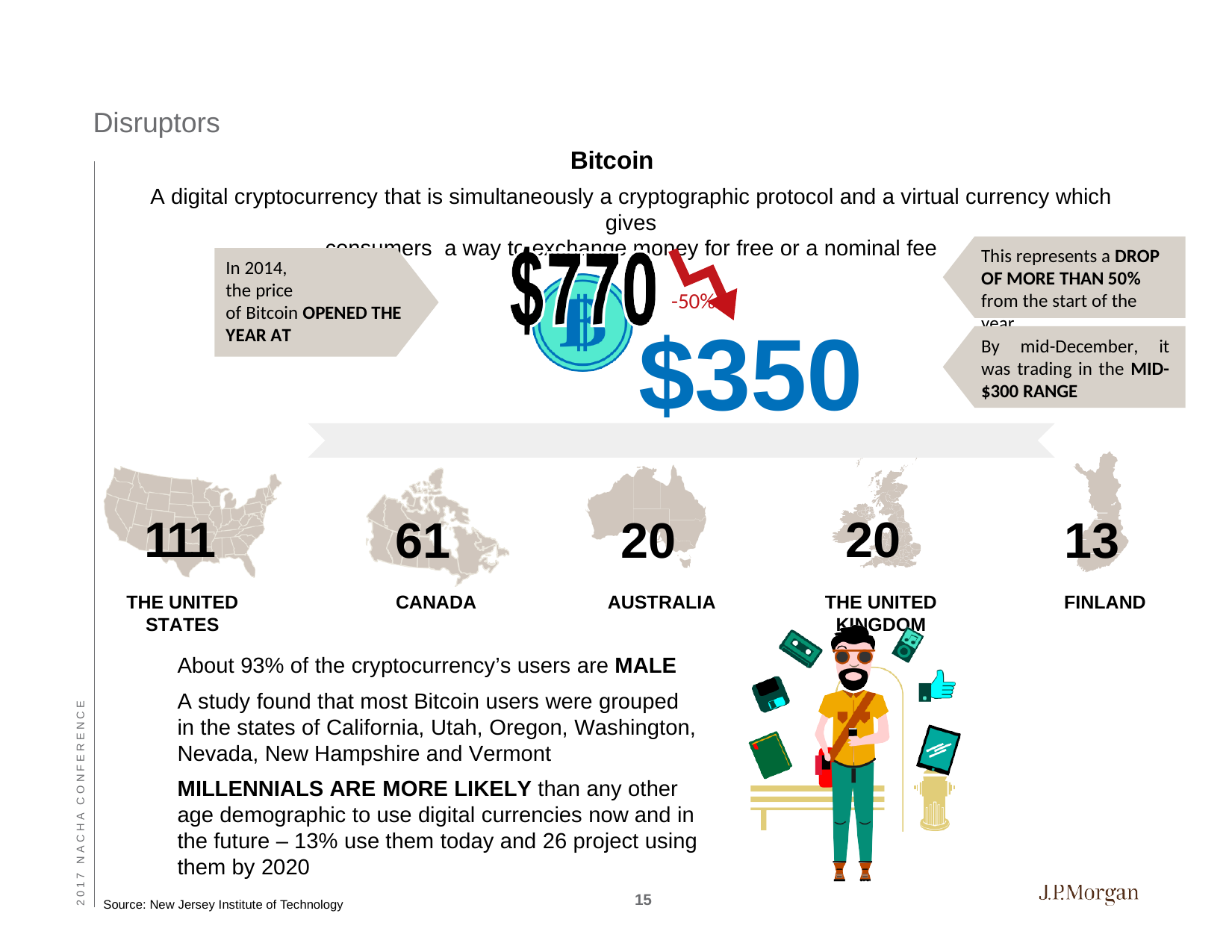

Disruptors
Bitcoin
A digital cryptocurrency that is simultaneously a cryptographic protocol and a virtual currency which gives
consumers  a way to exchange money for free or a nominal fee

This represents a DROP OF MORE THAN 50%
from the start of the year

In 2014,
the price
of Bitcoin OPENED THE YEAR AT

-50%
$350

By mid-December, it was trading in the MID-$300 RANGE

111
THE UNITED STATES
61
CANADA
20
AUSTRALIA
20
THE UNITED KINGDOM
13
FINLAND

About 93% of the cryptocurrency’s users are MALE
A study found that most Bitcoin users were grouped in the states of California, Utah, Oregon, Washington, Nevada, New Hampshire and Vermont
MILLENNIALS ARE MORE LIKELY than any other age demographic to use digital currencies now and in the future – 13% use them today and 26 project using them by 2020
2 0 1 7   N A C H A   C O N F E R E N C E

15
Source: New Jersey Institute of Technology